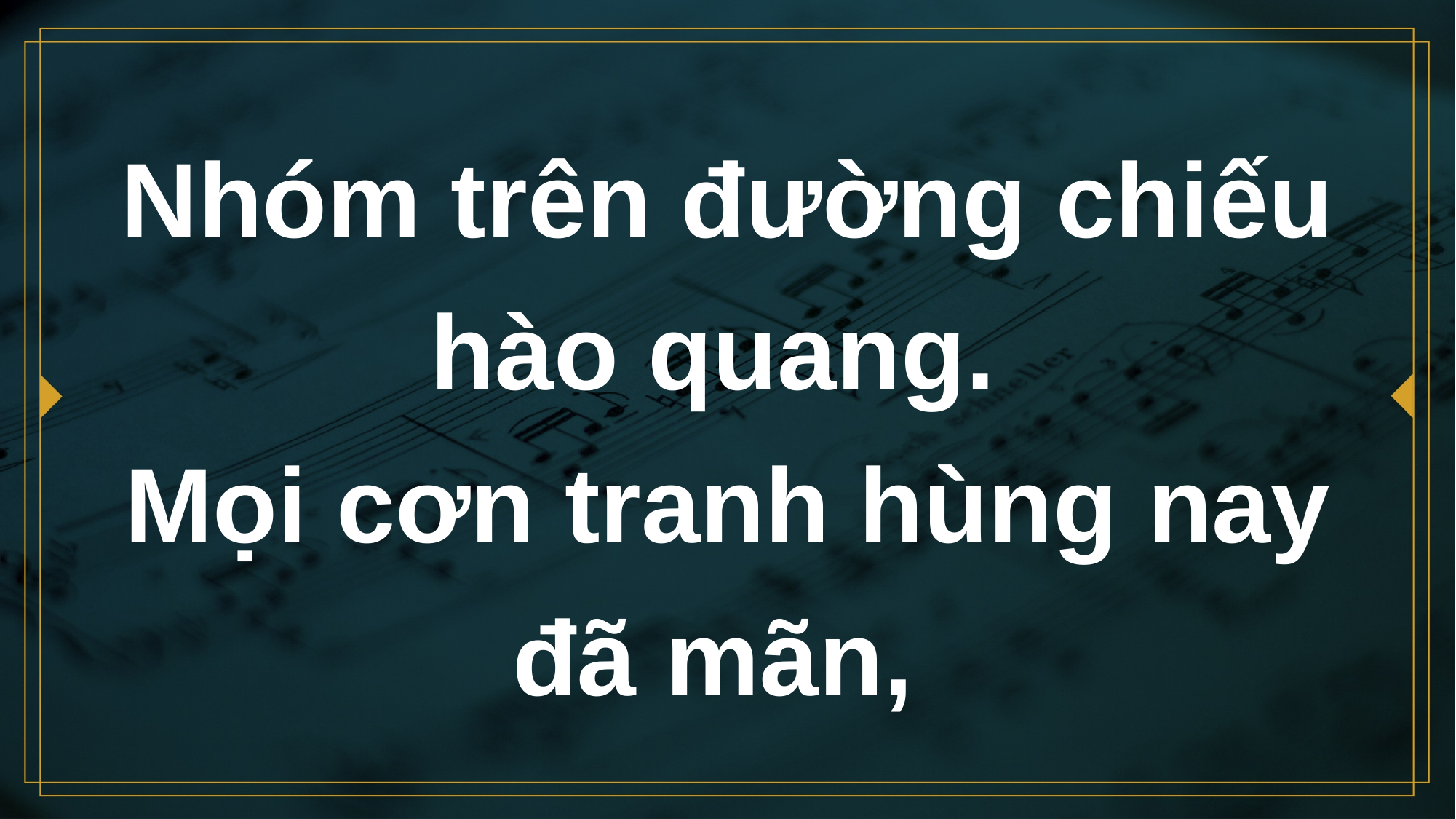

# Nhóm trên đường chiếu hào quang. Mọi cơn tranh hùng nay đã mãn,